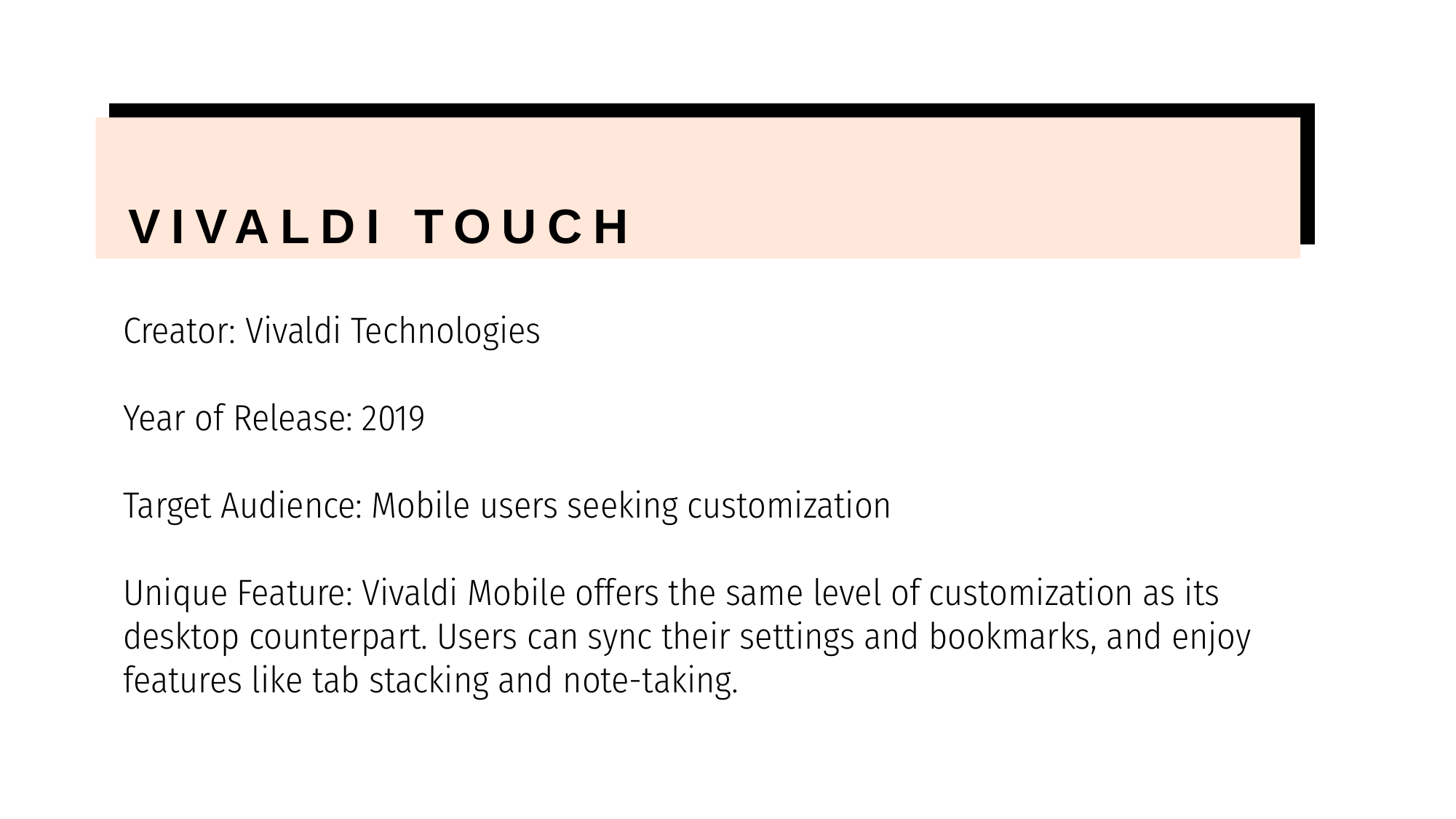

# Vivaldi touch
Creator: Vivaldi Technologies

Year of Release: 2019

Target Audience: Mobile users seeking customization

Unique Feature: Vivaldi Mobile offers the same level of customization as its desktop counterpart. Users can sync their settings and bookmarks, and enjoy features like tab stacking and note-taking.